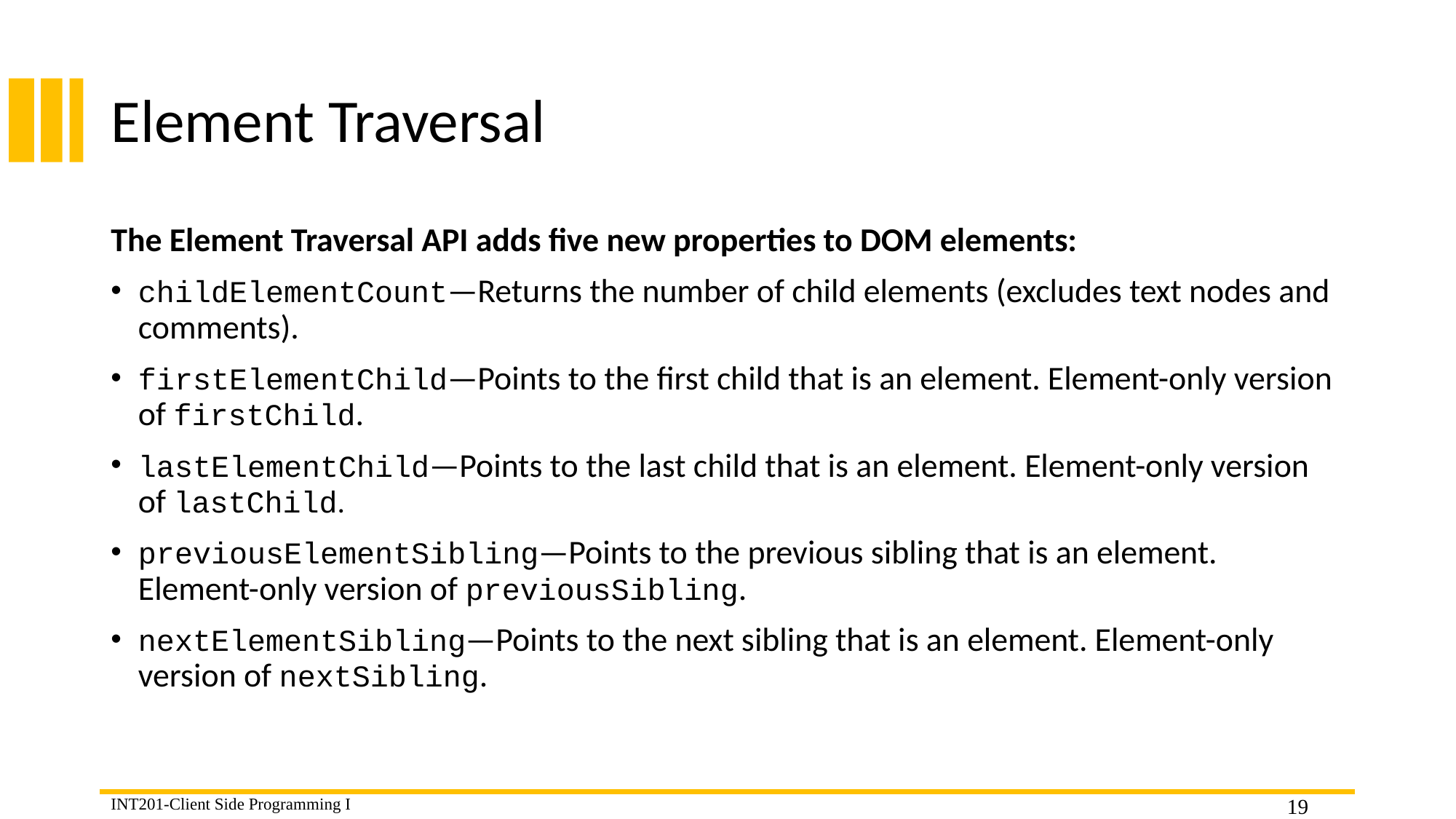

# Element Traversal
The Element Traversal API adds five new properties to DOM elements:
childElementCount—Returns the number of child elements (excludes text nodes and comments).
firstElementChild—Points to the first child that is an element. Element-only version of firstChild.
lastElementChild—Points to the last child that is an element. Element-only version of lastChild.
previousElementSibling—Points to the previous sibling that is an element. Element-only version of previousSibling.
nextElementSibling—Points to the next sibling that is an element. Element-only version of nextSibling.